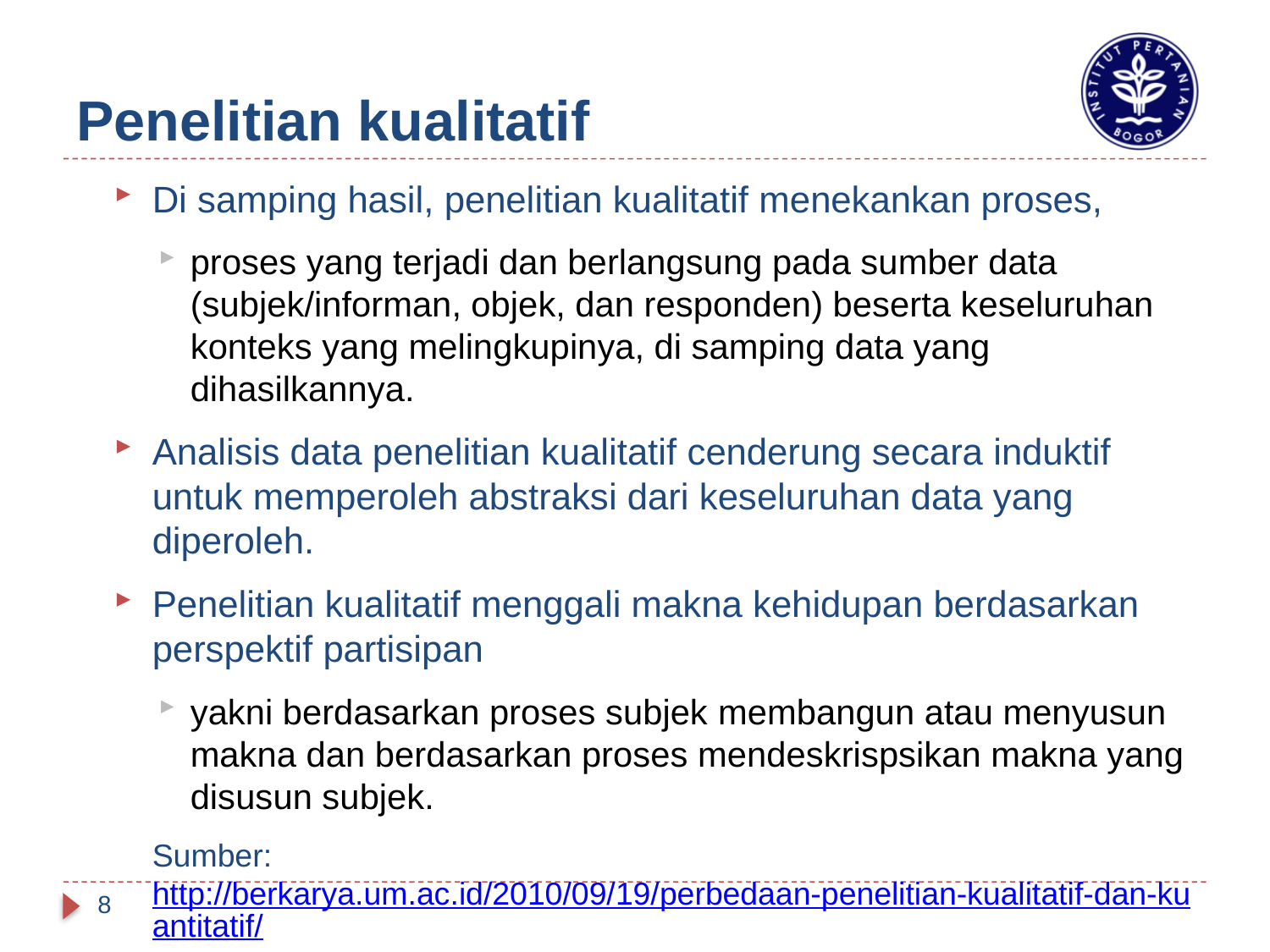

# Penelitian kualitatif
Di samping hasil, penelitian kualitatif menekankan proses,
proses yang terjadi dan berlangsung pada sumber data (subjek/informan, objek, dan responden) beserta keseluruhan konteks yang melingkupinya, di samping data yang dihasilkannya.
Analisis data penelitian kualitatif cenderung secara induktif untuk memperoleh abstraksi dari keseluruhan data yang diperoleh.
Penelitian kualitatif menggali makna kehidupan berdasarkan perspektif partisipan
yakni berdasarkan proses subjek membangun atau menyusun makna dan berdasarkan proses mendeskrispsikan makna yang disusun subjek.
	Sumber: http://berkarya.um.ac.id/2010/09/19/perbedaan-penelitian-kualitatif-dan-kuantitatif/

8